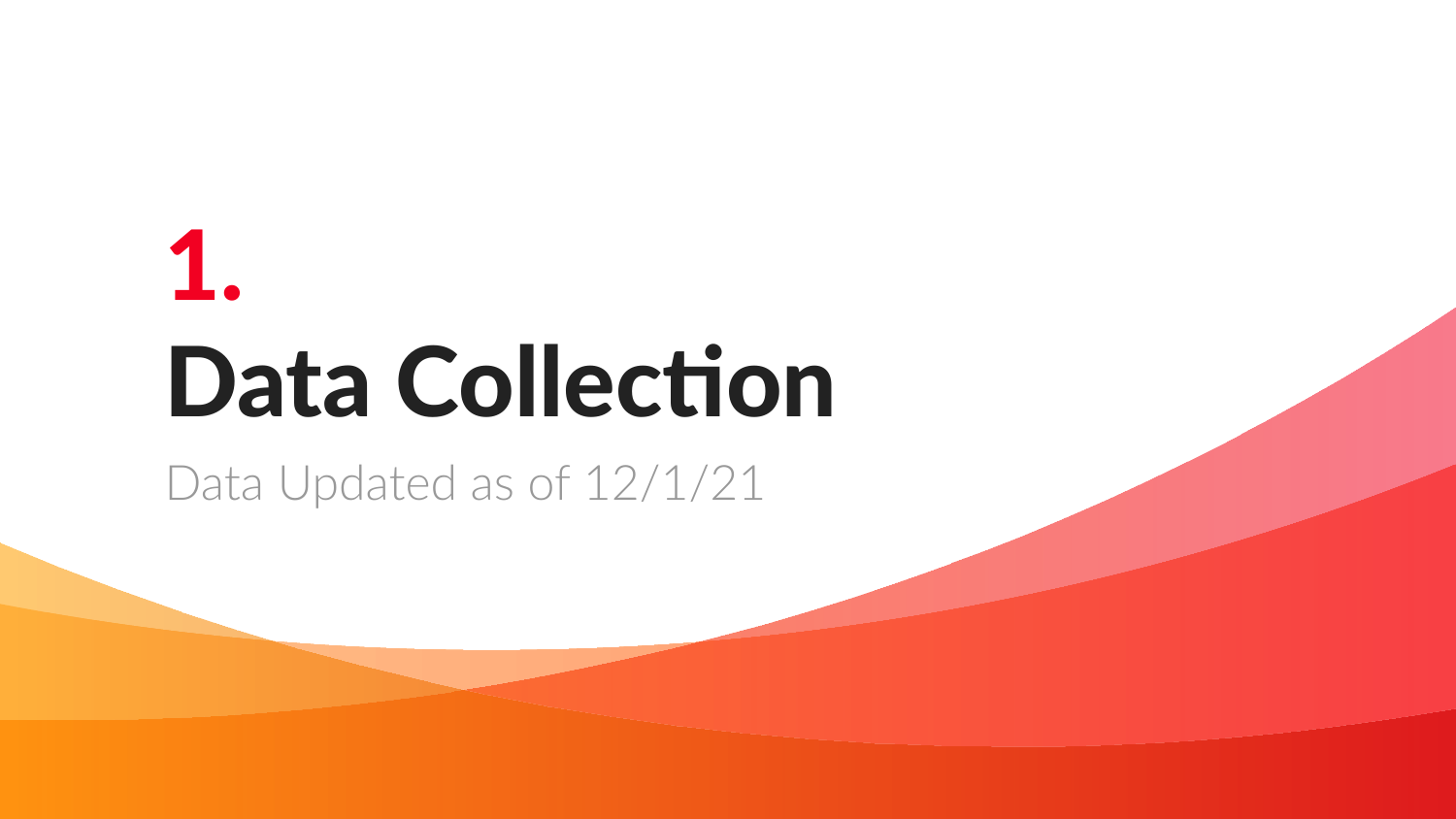

# 1.
Data Collection
Data Updated as of 12/1/21